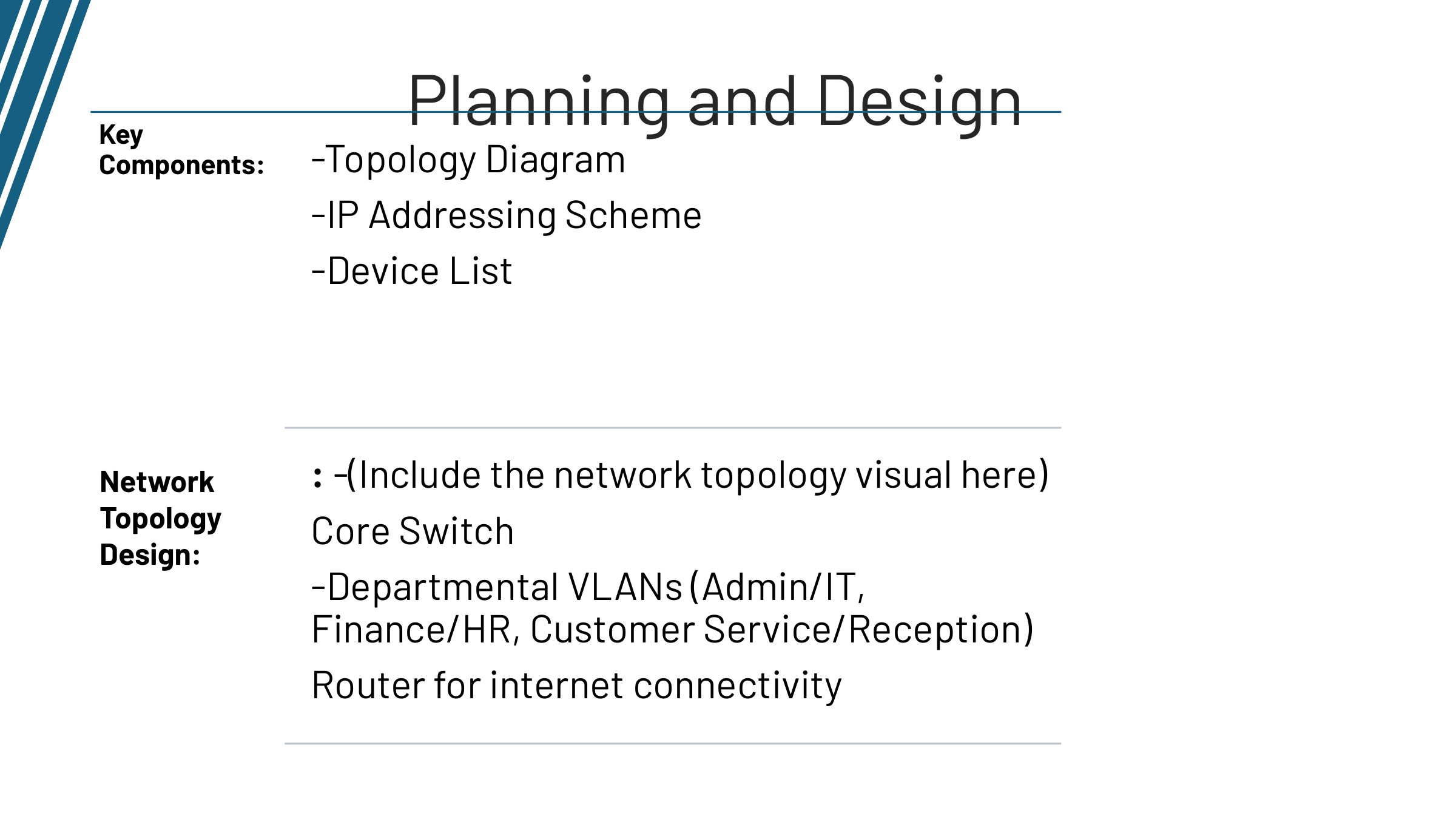

Planning and Design

Key Components:
-Topology Diagram
-IP Addressing Scheme
-Device List
: -(Include the network topology visual here)
Core Switch
-Departmental VLANs (Admin/IT, Finance/HR, Customer Service/Reception)
Router for internet connectivity
Network Topology Design: